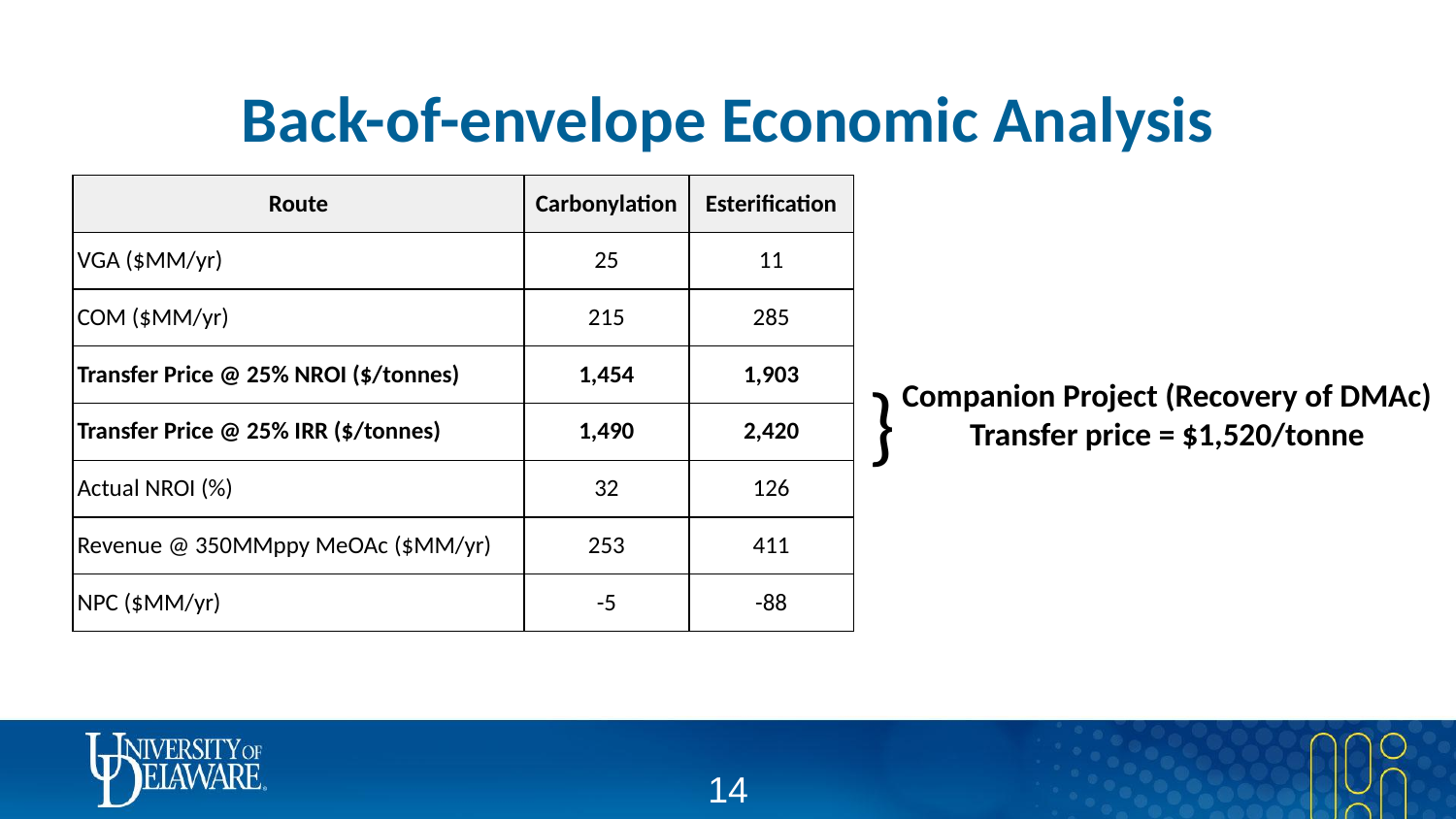

# Back-of-envelope Economic Analysis
| Route | Carbonylation | Esterification |
| --- | --- | --- |
| VGA ($MM/yr) | 25 | 11 |
| COM ($MM/yr) | 215 | 285 |
| Transfer Price @ 25% NROI ($/tonnes) | 1,454 | 1,903 |
| Transfer Price @ 25% IRR ($/tonnes) | 1,490 | 2,420 |
| Actual NROI (%) | 32 | 126 |
| Revenue @ 350MMppy MeOAc ($MM/yr) | 253 | 411 |
| NPC ($MM/yr) | -5 | -88 |
}
Companion Project (Recovery of DMAc)
Transfer price = $1,520/tonne
14